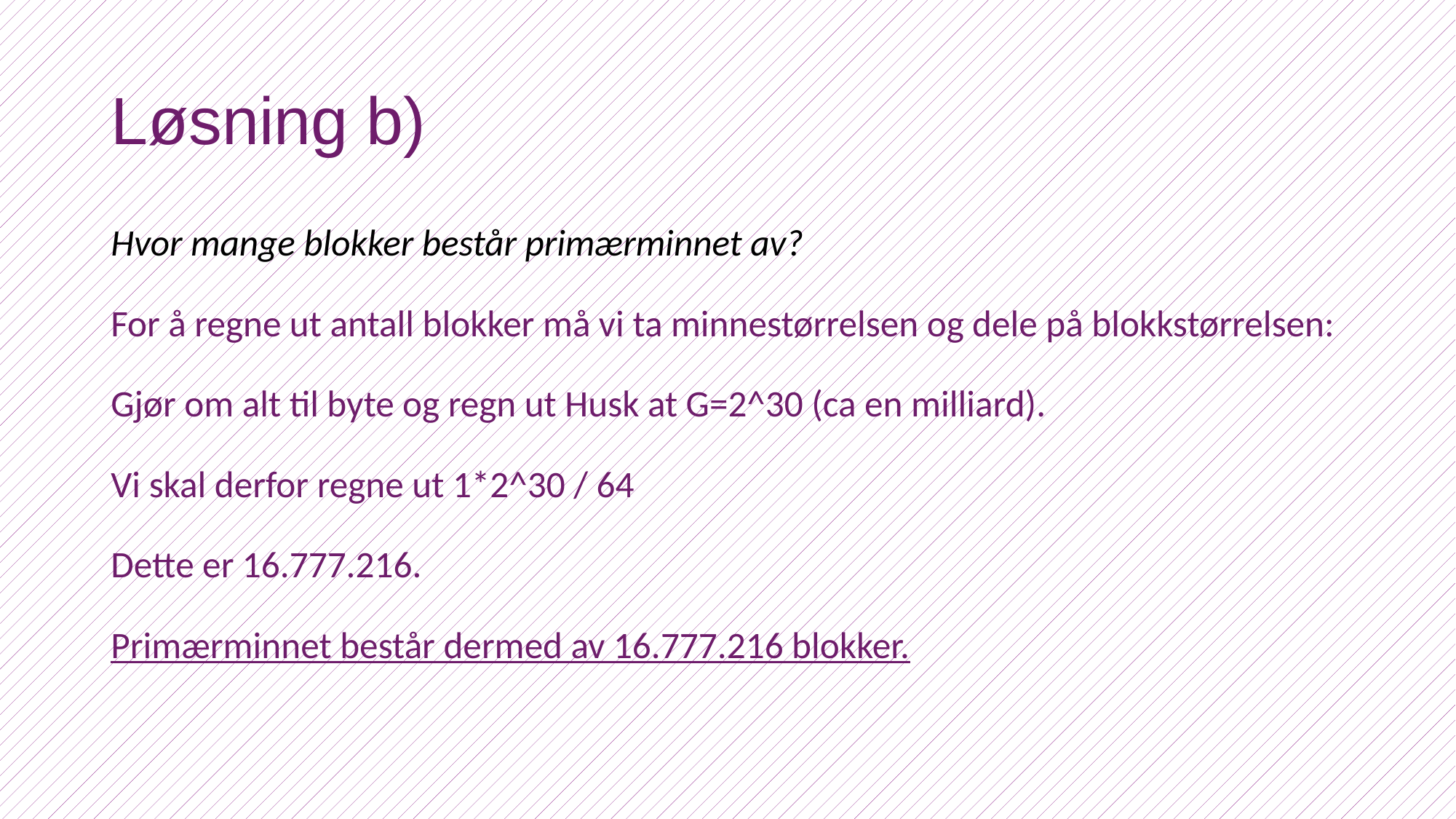

# Løsning b)
Hvor mange blokker består primærminnet av?
For å regne ut antall blokker må vi ta minnestørrelsen og dele på blokkstørrelsen:
Gjør om alt til byte og regn ut Husk at G=2^30 (ca en milliard).
Vi skal derfor regne ut 1*2^30 / 64
Dette er 16.777.216.
Primærminnet består dermed av 16.777.216 blokker.